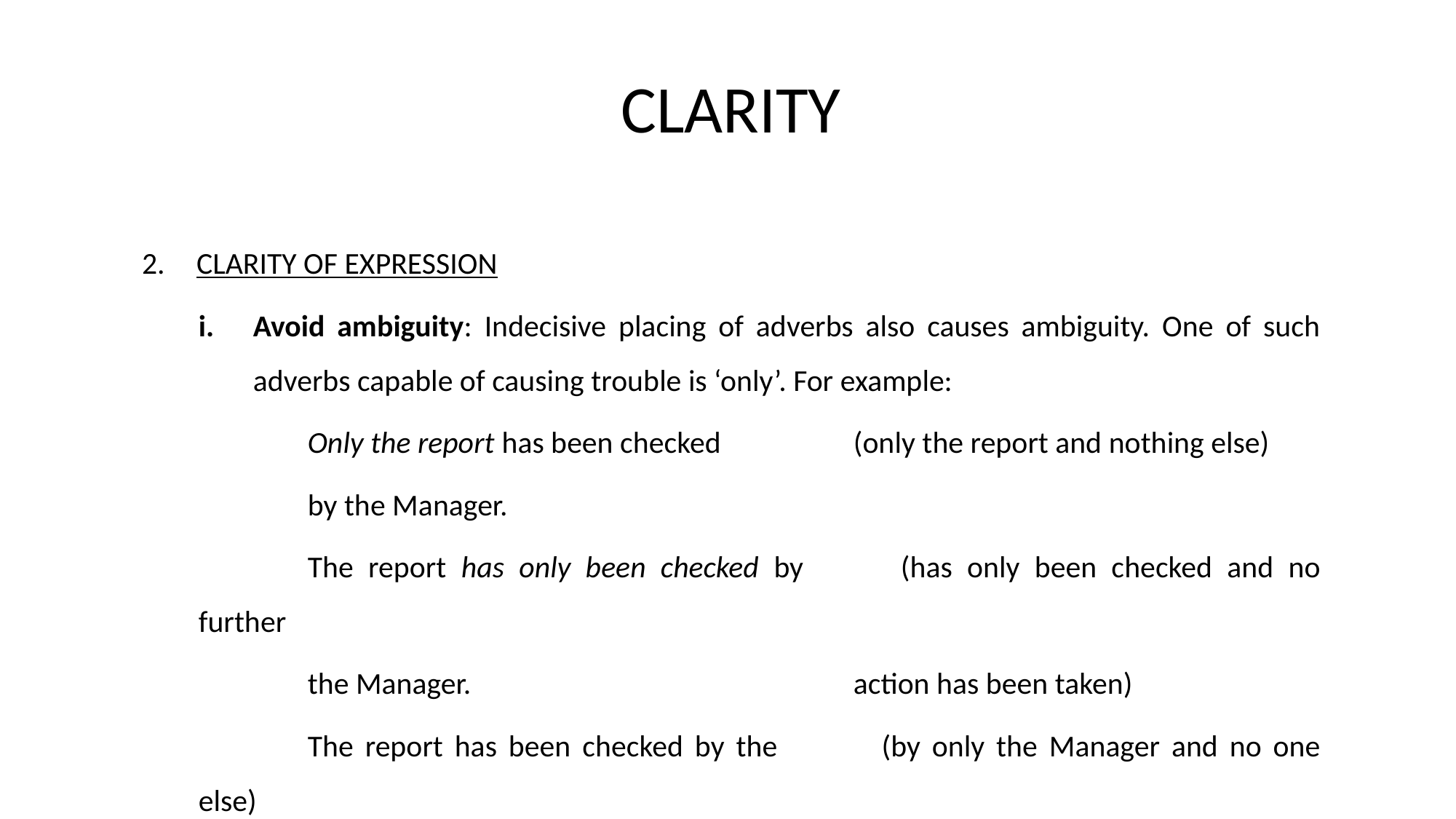

# CLARITY
CLARITY OF EXPRESSION
Avoid ambiguity: Indecisive placing of adverbs also causes ambiguity. One of such adverbs capable of causing trouble is ‘only’. For example:
	Only the report has been checked 		(only the report and nothing else)
	by the Manager.
	The report has only been checked by	(has only been checked and no further
	the Manager.				action has been taken)
	The report has been checked by the	(by only the Manager and no one else)
	Manager only.